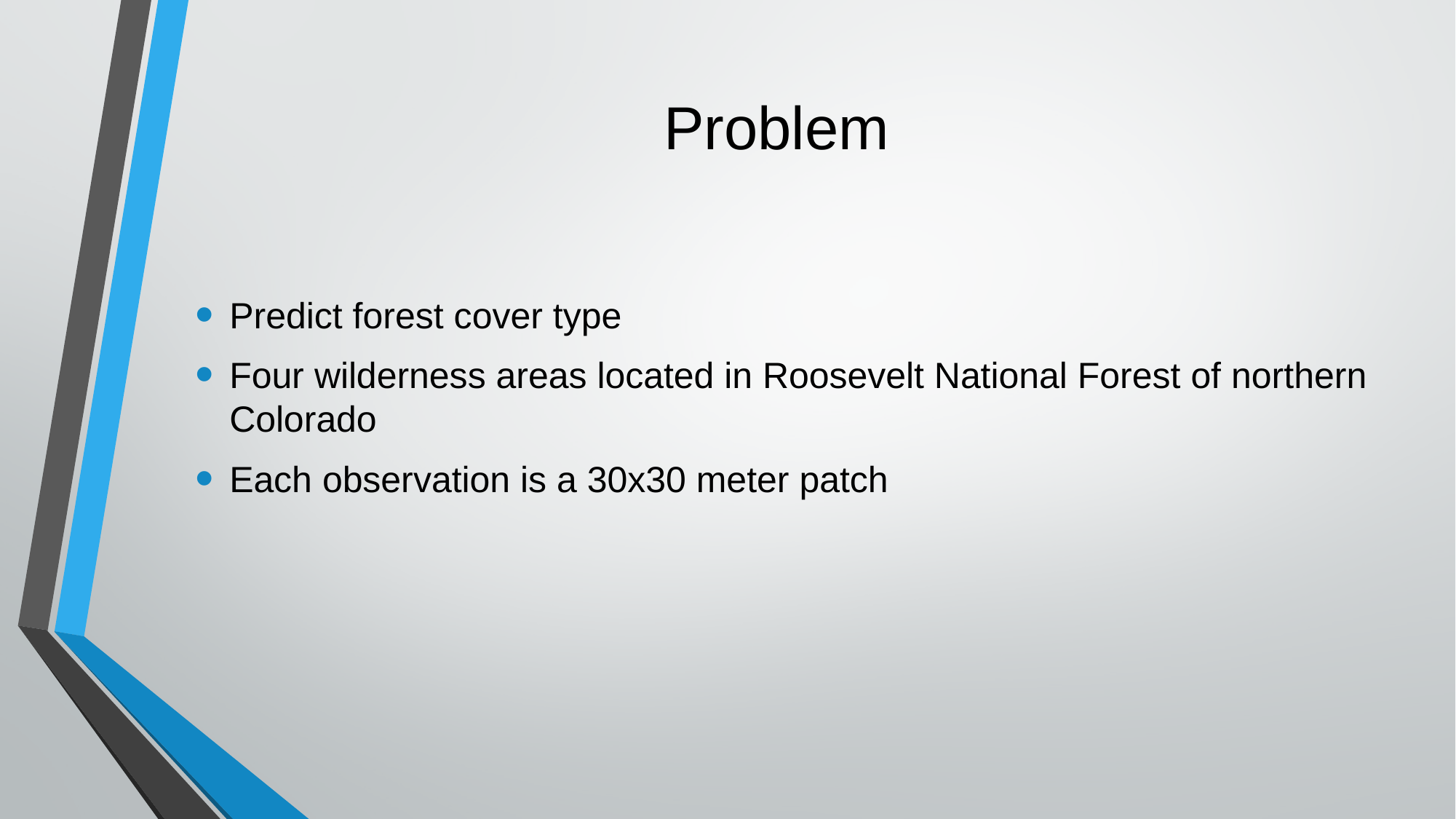

# Problem
Predict forest cover type
Four wilderness areas located in Roosevelt National Forest of northern Colorado
Each observation is a 30x30 meter patch